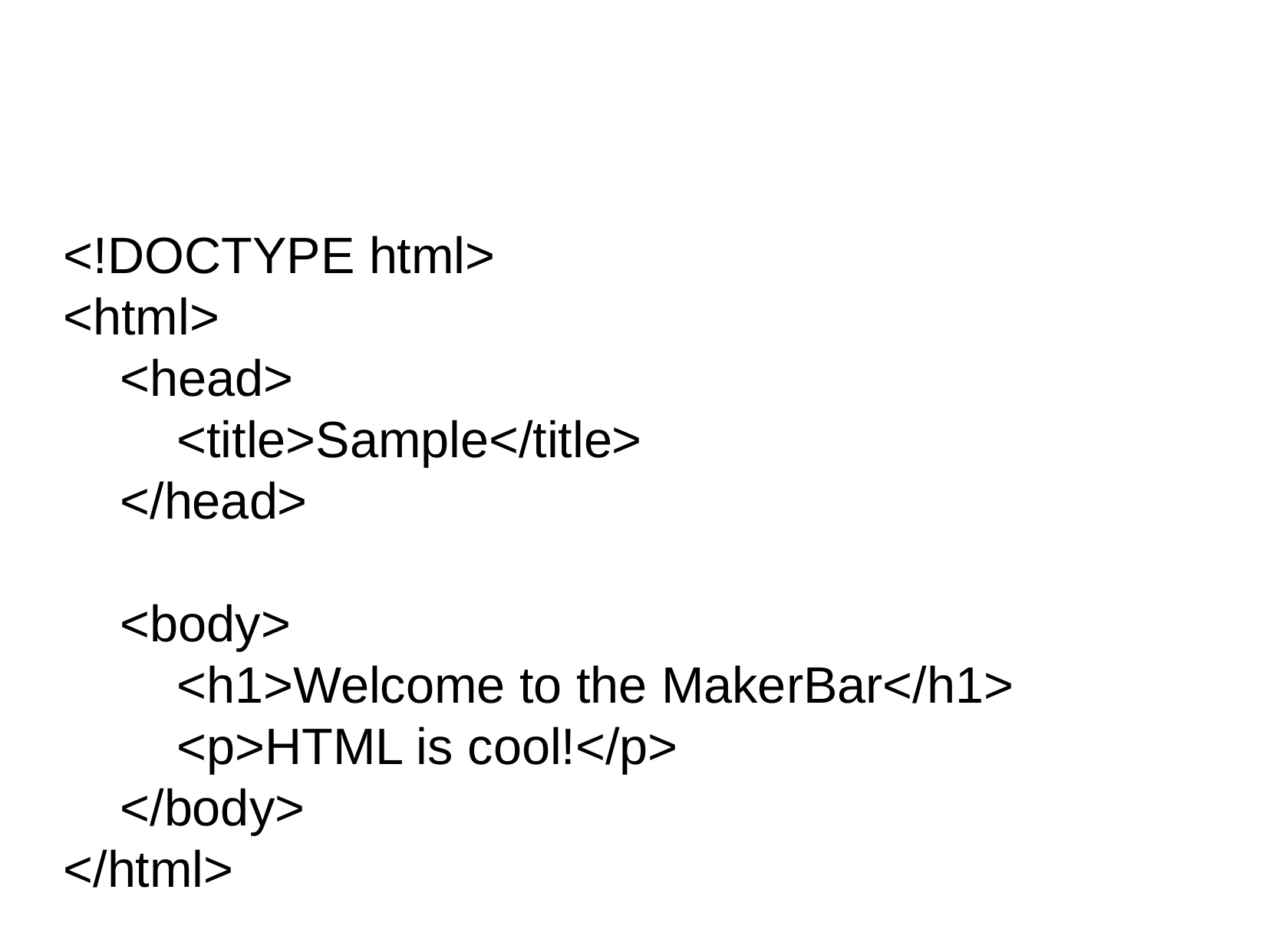

<!DOCTYPE html>
<html>
    <head>
        <title>Sample</title>
    </head>

    <body>
        <h1>Welcome to the MakerBar</h1>
        <p>HTML is cool!</p>
    </body>
</html>